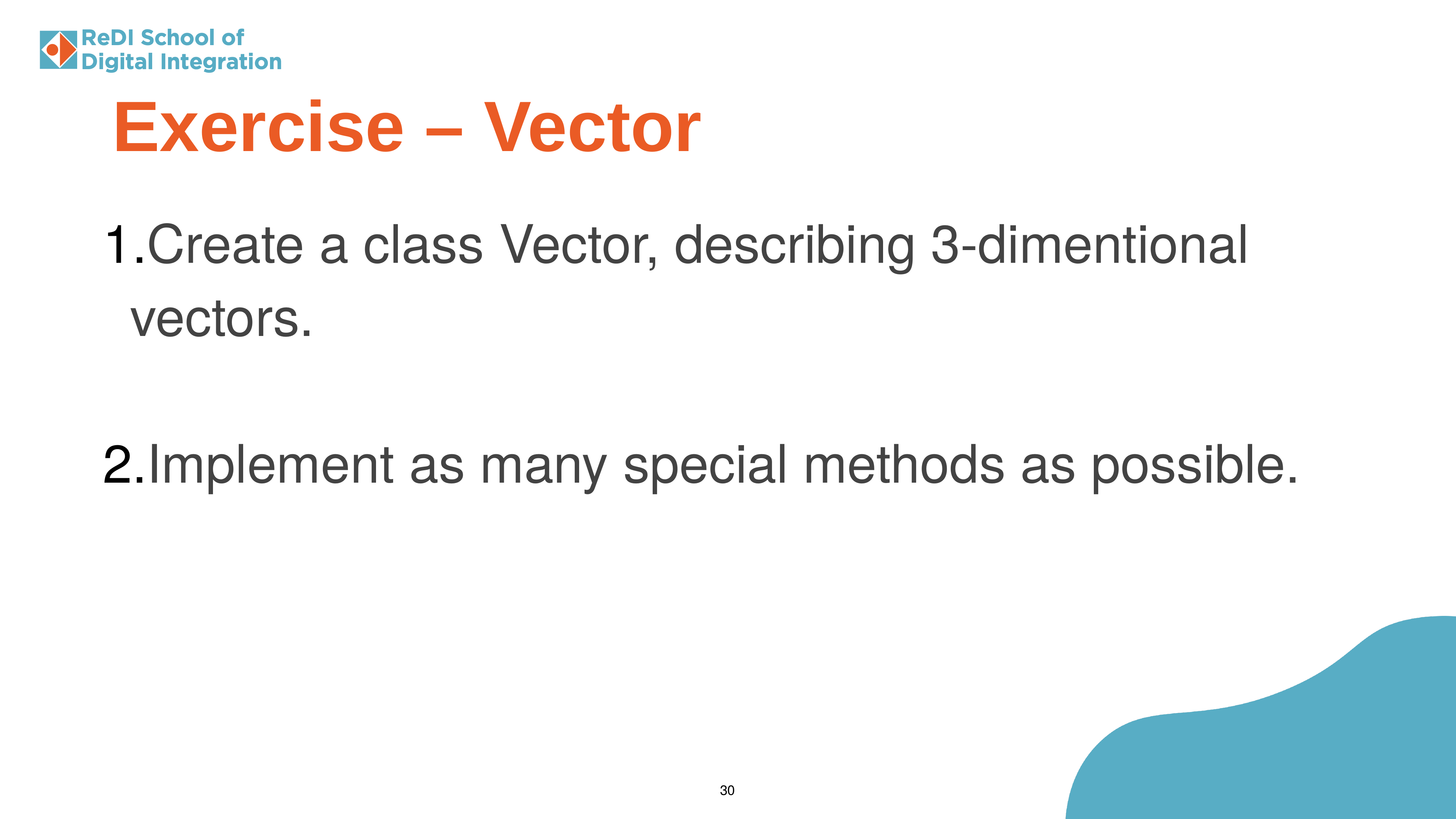

Exercise – Vector
Create a class Vector, describing 3-dimentional vectors.

Implement as many special methods as possible.

30